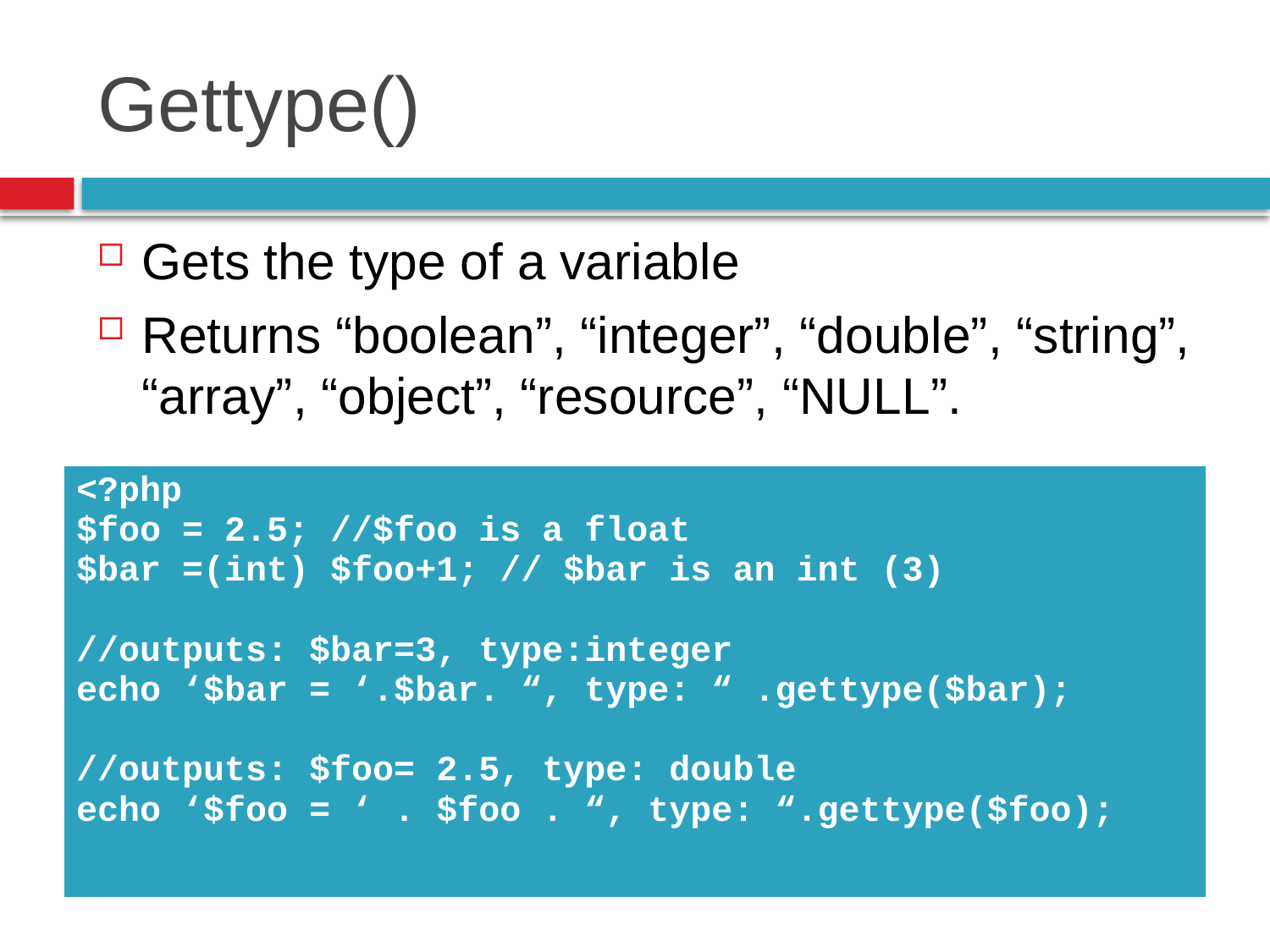

# Gettype()
Gets the type of a variable
Returns “boolean”, “integer”, “double”, “string”, “array”, “object”, “resource”, “NULL”.
| <?php $foo = 2.5; //$foo is a float $bar =(int) $foo+1; // $bar is an int (3) //outputs: $bar=3, type:integer echo ‘$bar = ‘.$bar. “, type: “ .gettype($bar); //outputs: $foo= 2.5, type: double echo ‘$foo = ‘ . $foo . “, type: “.gettype($foo); |
| --- |